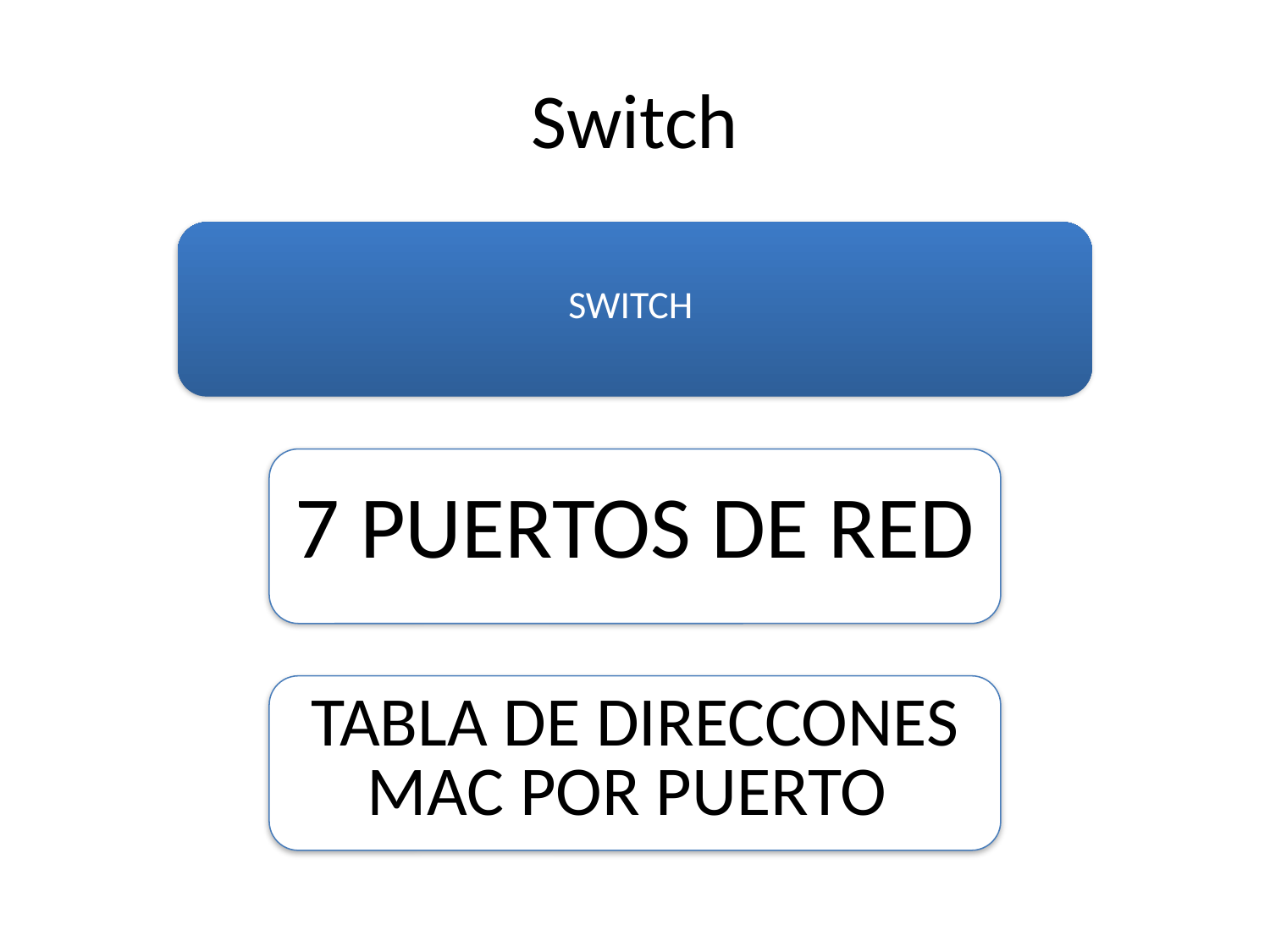

# Switch
SWITCH
7 PUERTOS DE RED
TABLA DE DIRECCONES MAC POR PUERTO